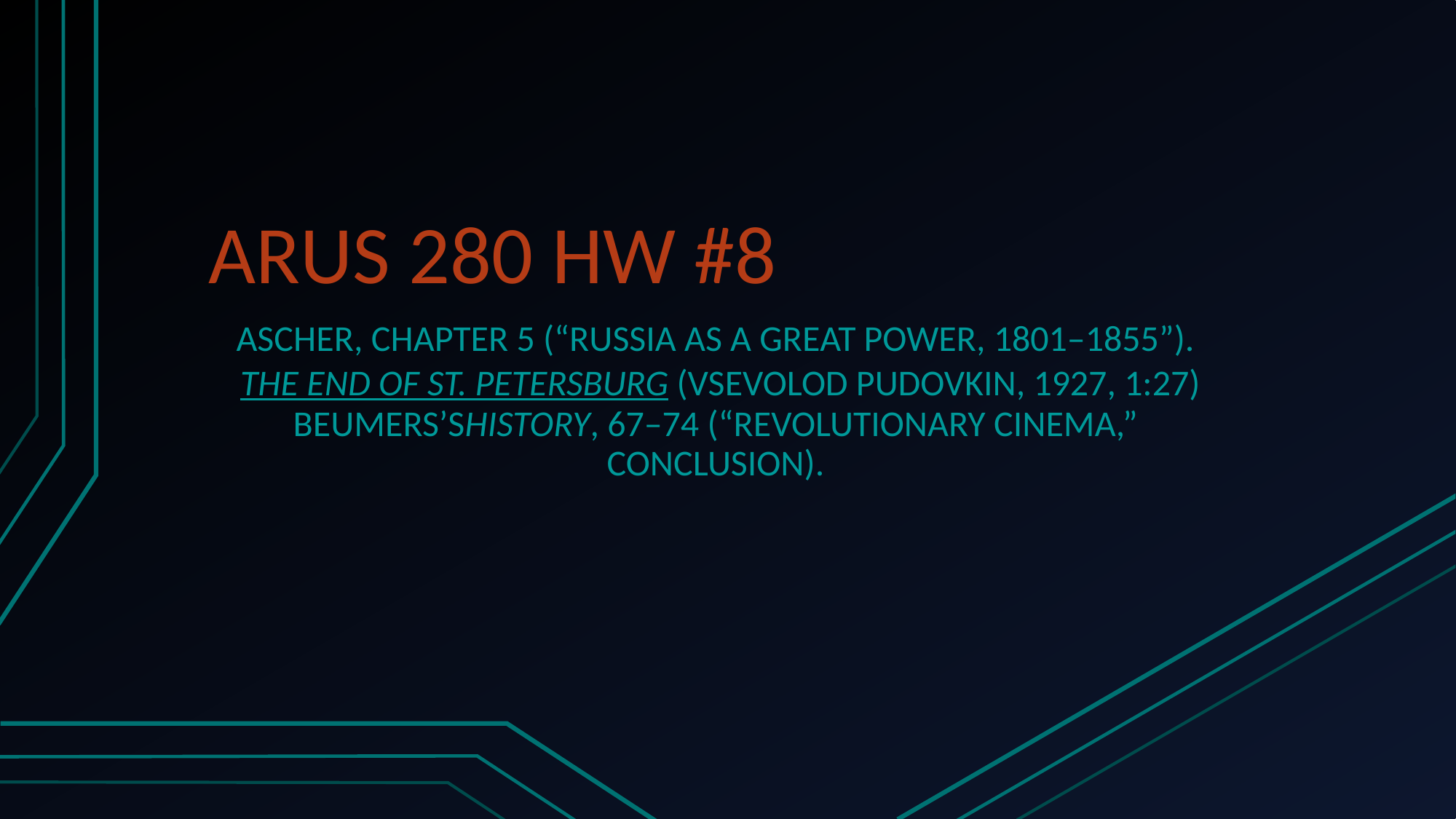

# ARUS 280 HW #8
ASCHER, CHAPTER 5 (“RUSSIA AS A GREAT POWER, 1801–1855”).
 THE END OF ST. PETERSBURG (VSEVOLOD PUDOVKIN, 1927, 1:27)
BEUMERS’SHISTORY, 67–74 (“REVOLUTIONARY CINEMA,” CONCLUSION).